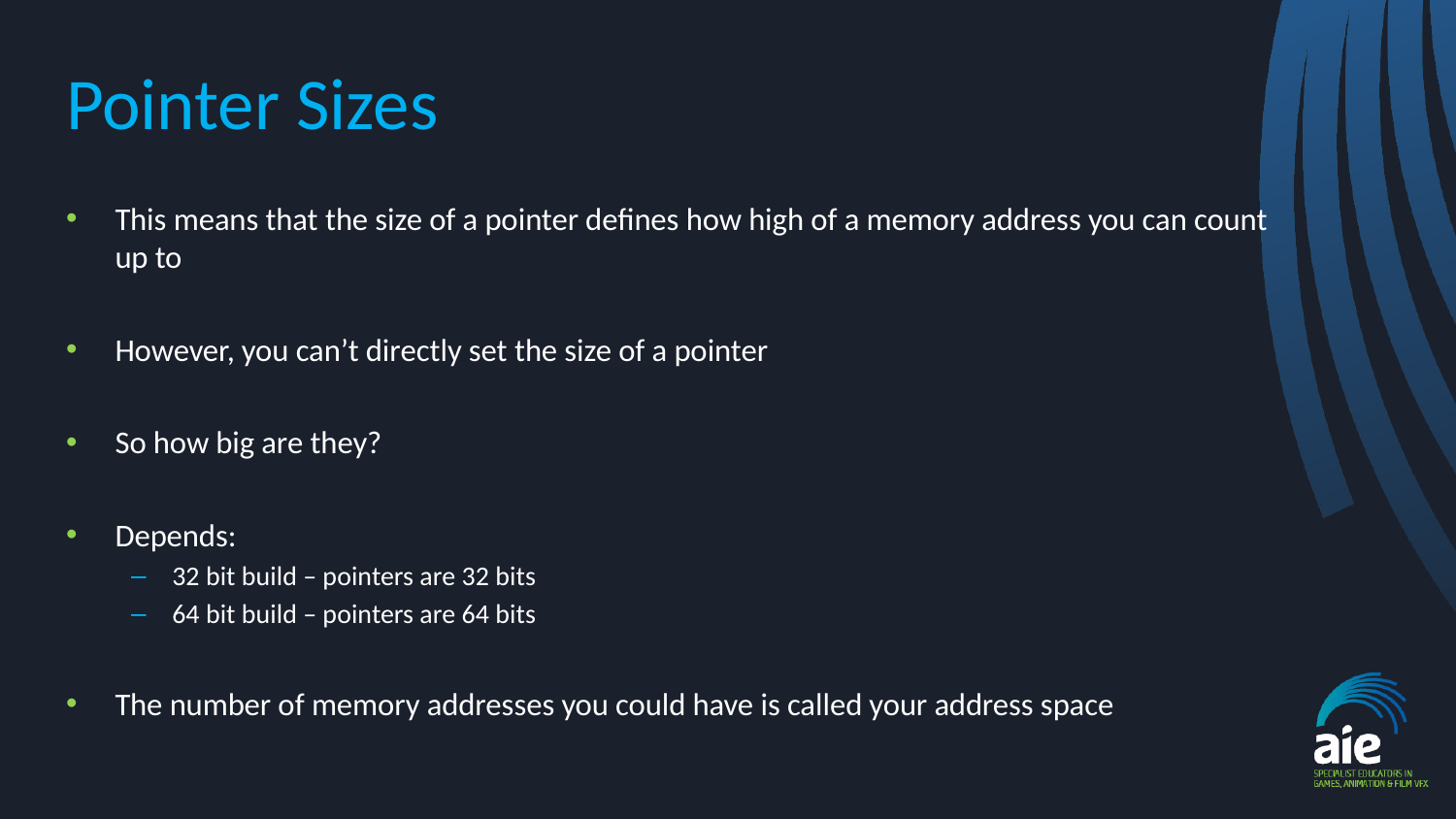

# Pointer Sizes
This means that the size of a pointer defines how high of a memory address you can count up to

However, you can’t directly set the size of a pointer

So how big are they?

Depends:
32 bit build – pointers are 32 bits
64 bit build – pointers are 64 bits

The number of memory addresses you could have is called your address space